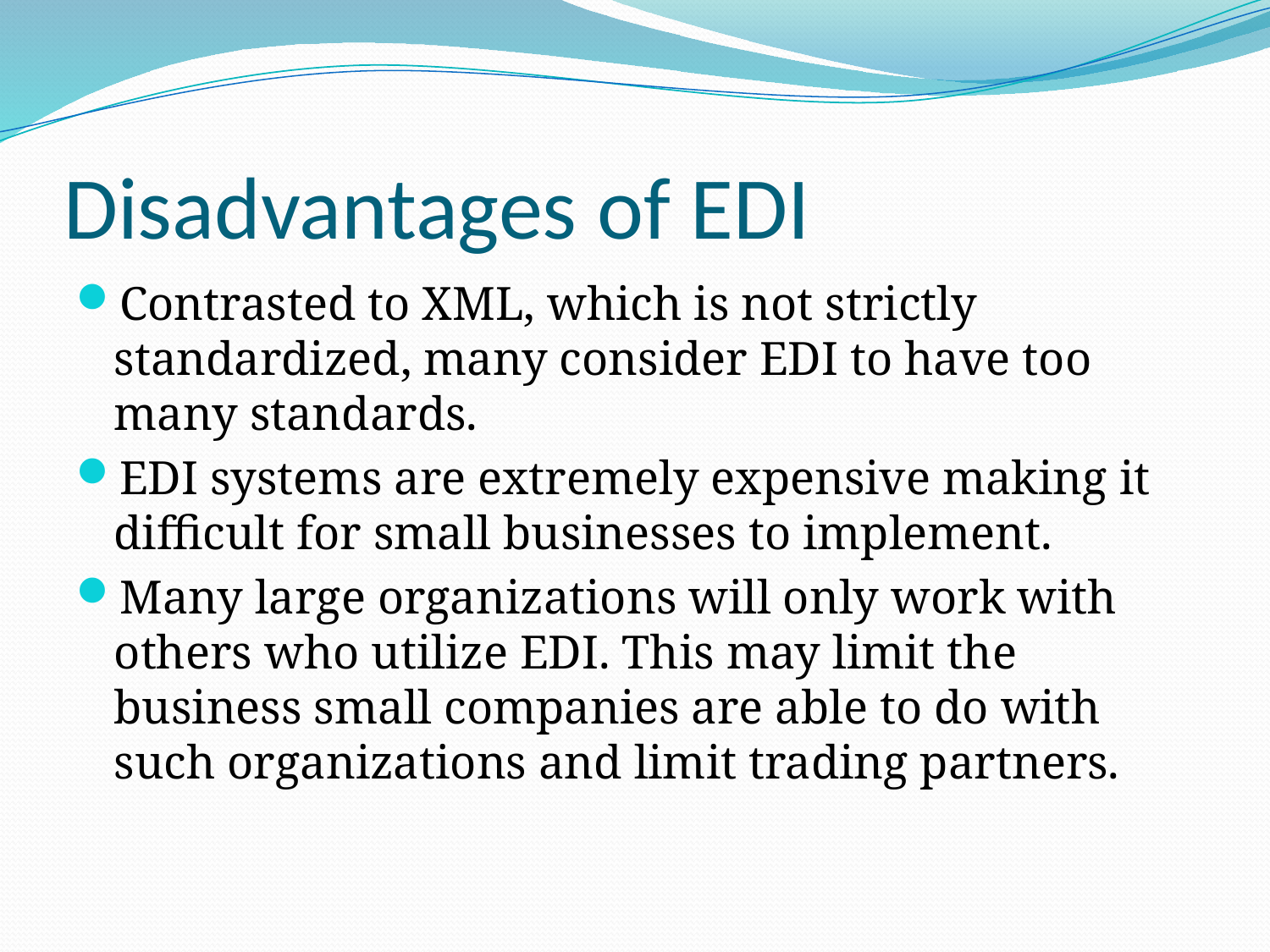

# Disadvantages of EDI
Contrasted to XML, which is not strictly standardized, many consider EDI to have too many standards.
EDI systems are extremely expensive making it difficult for small businesses to implement.
Many large organizations will only work with others who utilize EDI. This may limit the business small companies are able to do with such organizations and limit trading partners.